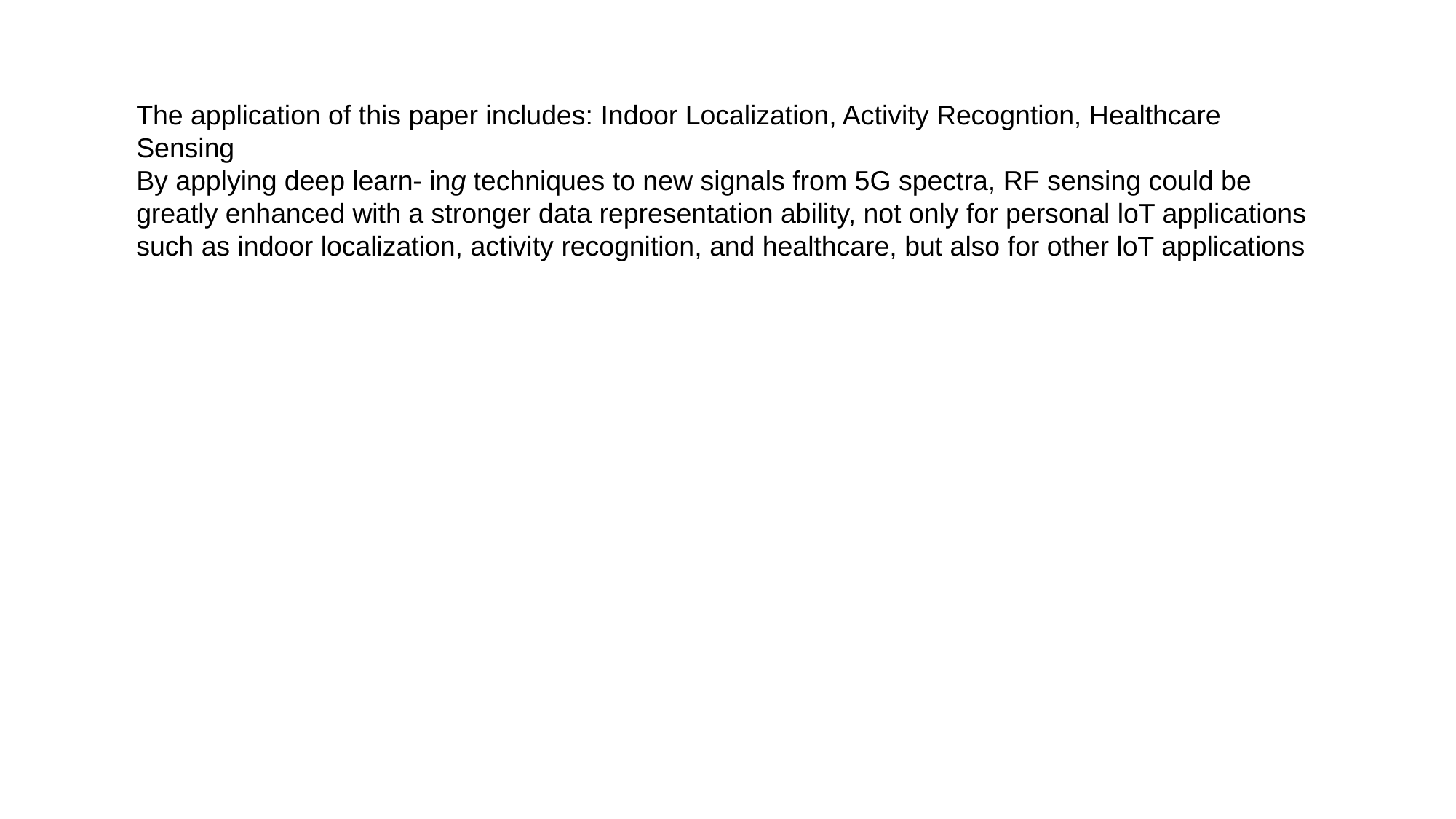

The application of this paper includes: Indoor Localization, Activity Recogntion, Healthcare Sensing
By applying deep learn- ing techniques to new signals from 5G spectra, RF sensing could be greatly enhanced with a stronger data representation ability, not only for personal loT applications such as indoor localization, activity recognition, and healthcare, but also for other loT applications